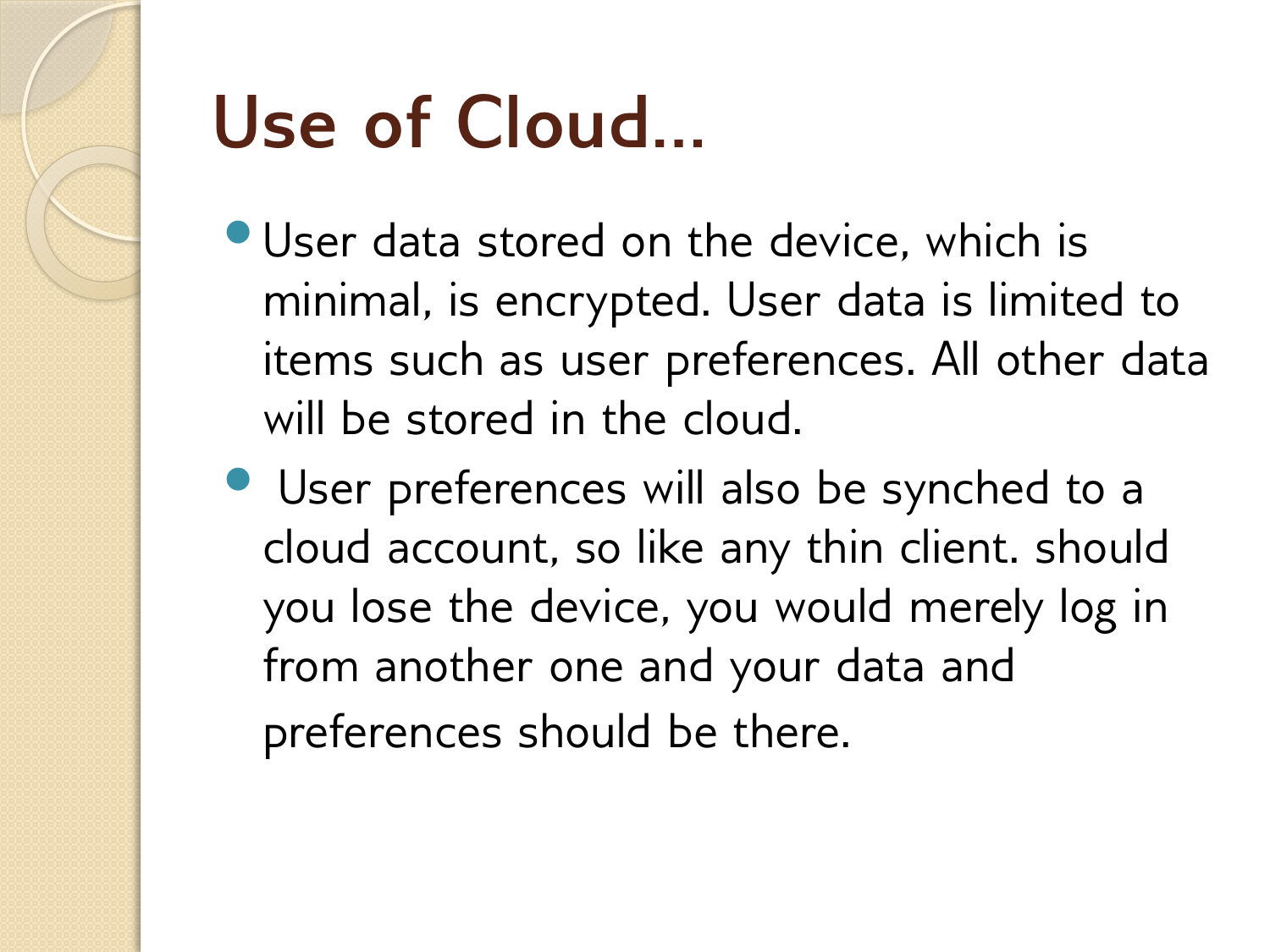

# Use of Cloud…
User data stored on the device, which is minimal, is encrypted. User data is limited to items such as user preferences. All other data will be stored in the cloud.
 User preferences will also be synched to a cloud account, so like any thin client. should you lose the device, you would merely log in from another one and your data and preferences should be there.